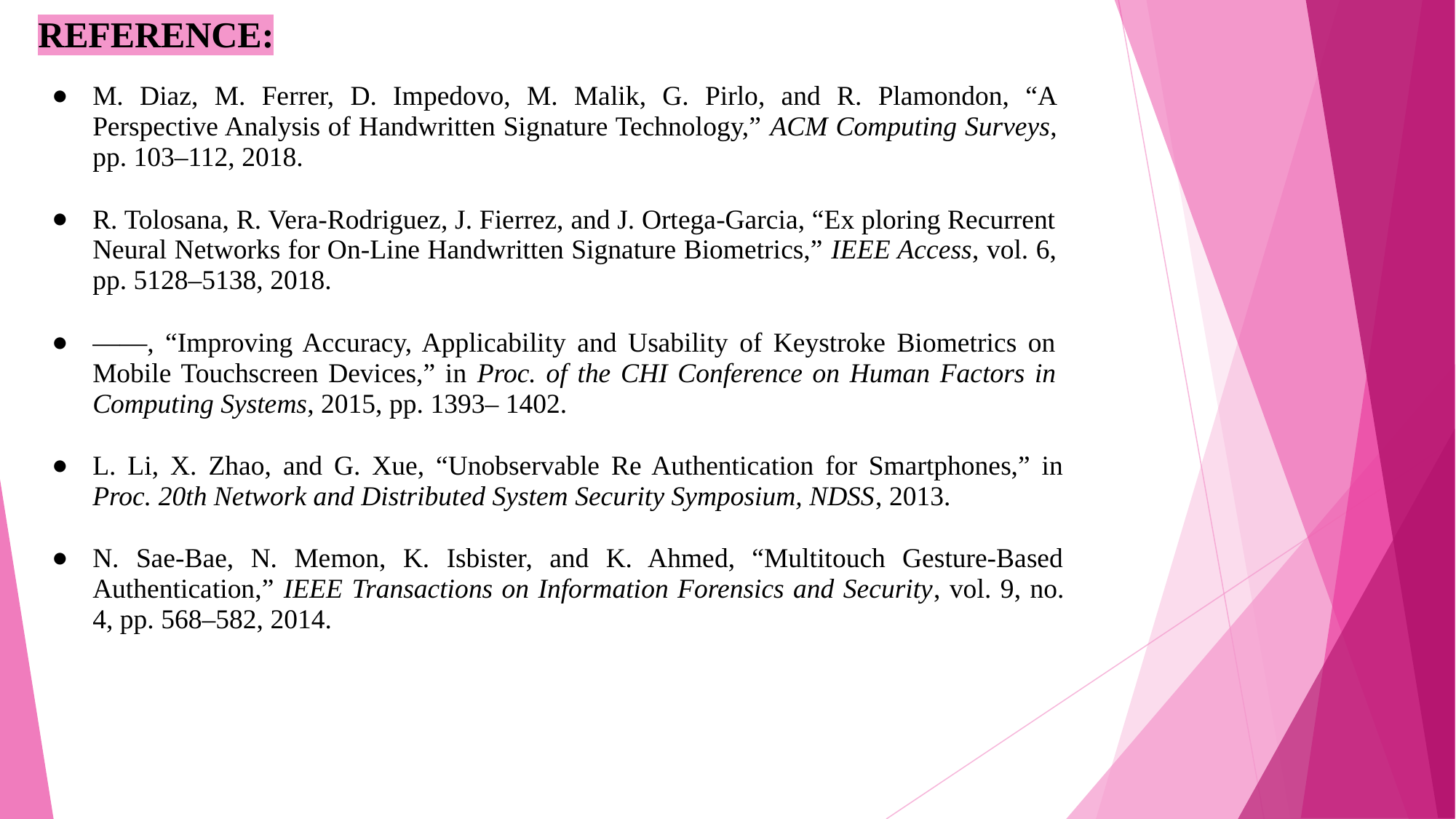

REFERENCE:

M. Diaz, M. Ferrer, D. Impedovo, M. Malik, G. Pirlo, and R. Plamondon, “A Perspective Analysis of Handwritten Signature Technology,” ACM Computing Surveys, pp. 103–112, 2018.

R. Tolosana, R. Vera-Rodriguez, J. Fierrez, and J. Ortega-Garcia, “Ex ploring Recurrent Neural Networks for On-Line Handwritten Signature Biometrics,” IEEE Access, vol. 6, pp. 5128–5138, 2018.

——, “Improving Accuracy, Applicability and Usability of Keystroke Biometrics on Mobile Touchscreen Devices,” in Proc. of the CHI Conference on Human Factors in Computing Systems, 2015, pp. 1393– 1402.

L. Li, X. Zhao, and G. Xue, “Unobservable Re Authentication for Smartphones,” in Proc. 20th Network and Distributed System Security Symposium, NDSS, 2013.

N. Sae-Bae, N. Memon, K. Isbister, and K. Ahmed, “Multitouch Gesture-Based Authentication,” IEEE Transactions on Information Forensics and Security, vol. 9, no. 4, pp. 568–582, 2014.